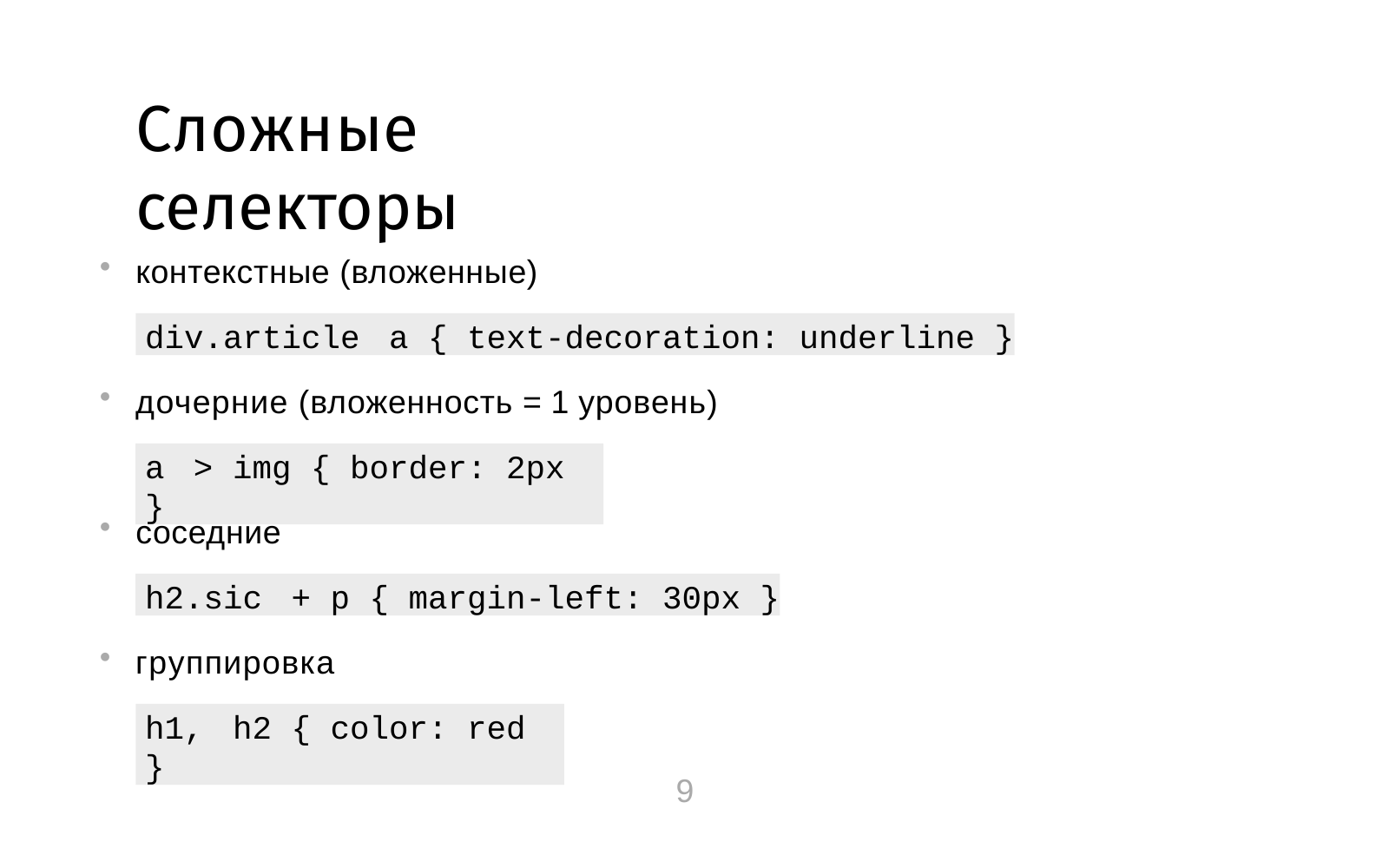

# Сложные селекторы
контекстные (вложенные)
div.article	a	{	text-decoration:	underline	}
дочерние (вложенность = 1 уровень)
a	>	img	{	border:	2px	}
соседние
h2.sic	+	p	{	margin-left:	30px	}
группировка
h1,	h2	{	color:	red	}
9